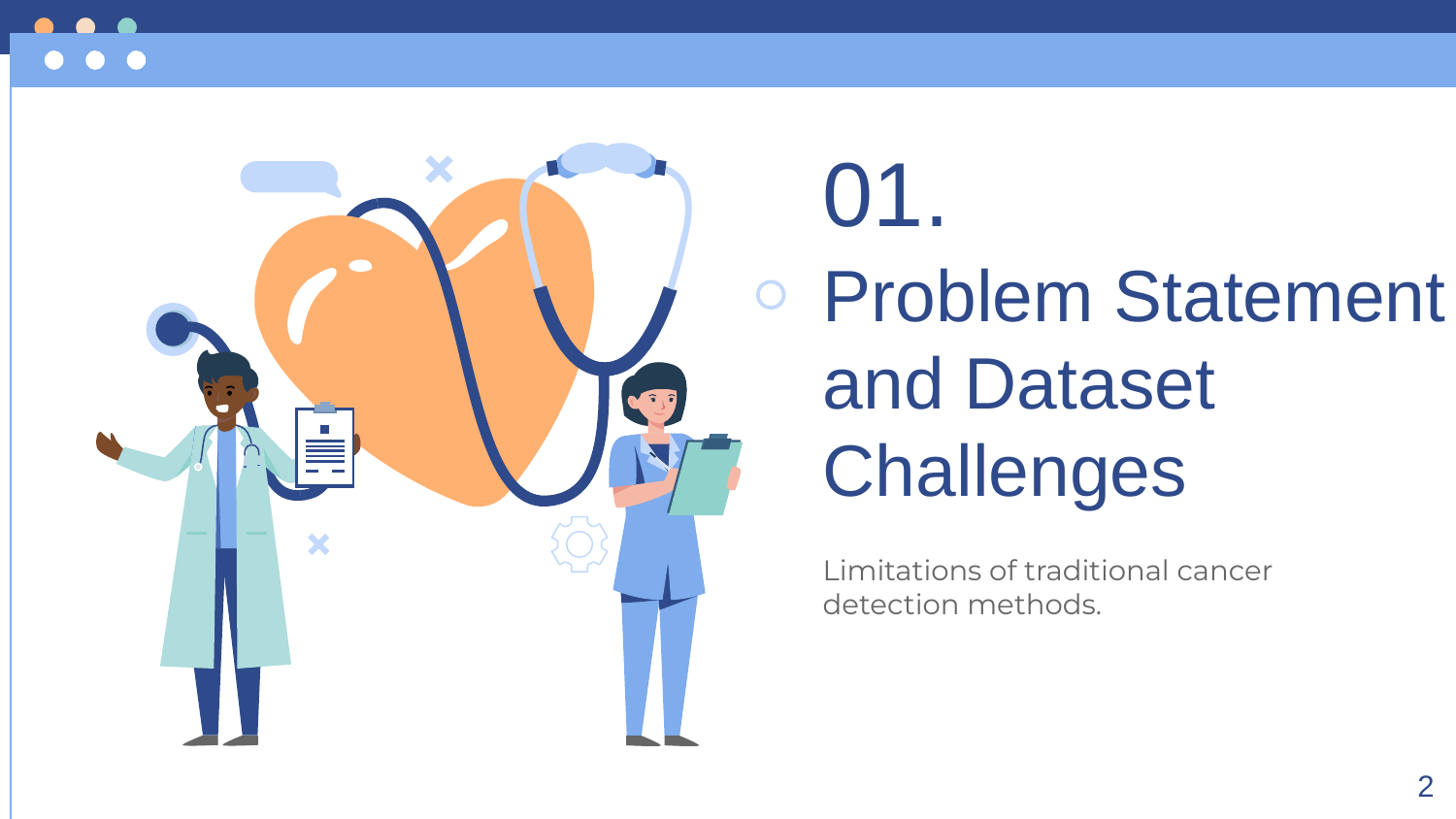

01.

# Problem Statement and Dataset Challenges

Limitations of traditional cancer detection methods.
2